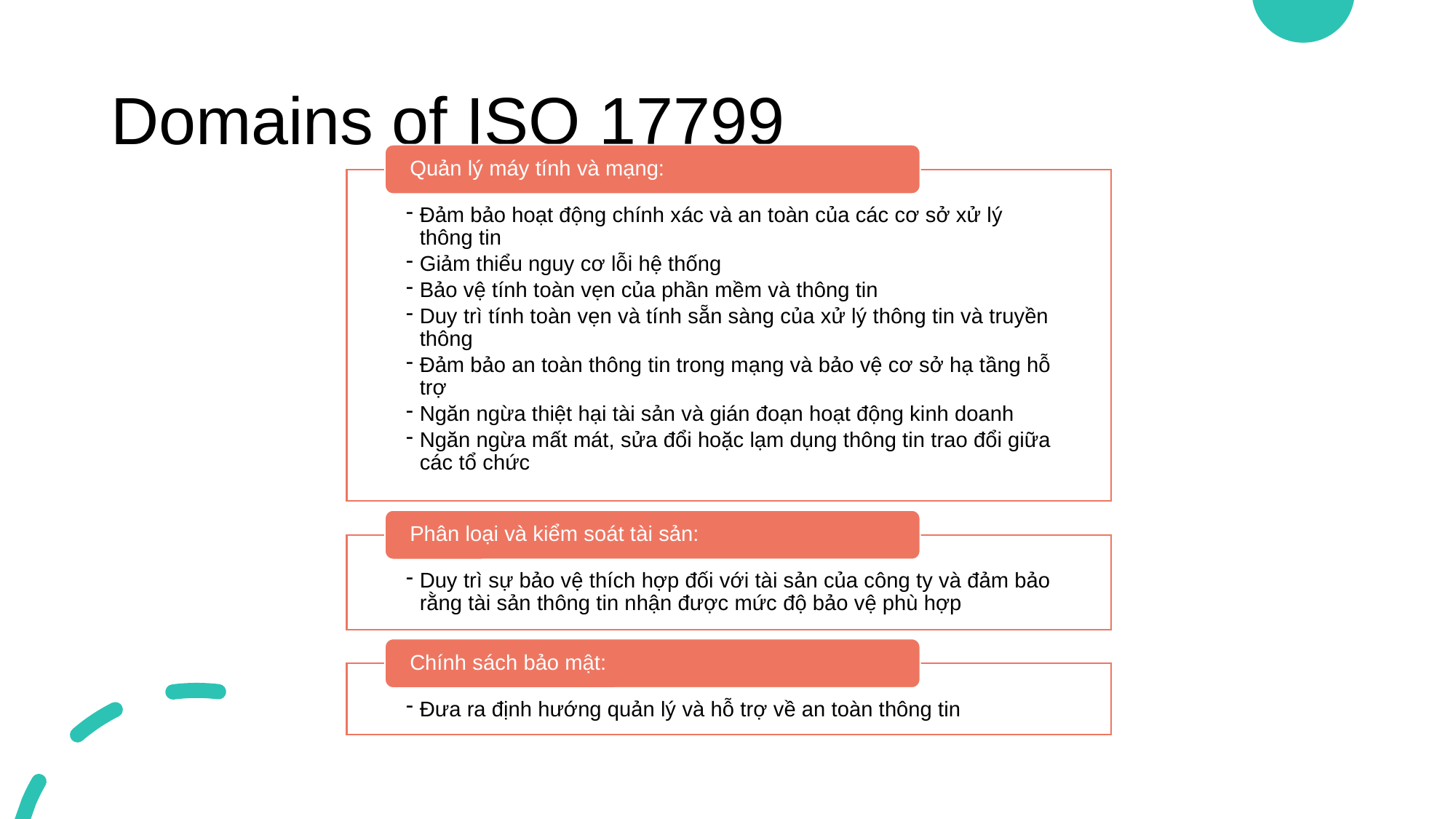

# Domains of ISO 17799
Đảm bảo hoạt động chính xác và an toàn của các cơ sở xử lý thông tin
Giảm thiểu nguy cơ lỗi hệ thống
Bảo vệ tính toàn vẹn của phần mềm và thông tin
Duy trì tính toàn vẹn và tính sẵn sàng của xử lý thông tin và truyền thông
Đảm bảo an toàn thông tin trong mạng và bảo vệ cơ sở hạ tầng hỗ trợ
Ngăn ngừa thiệt hại tài sản và gián đoạn hoạt động kinh doanh
Ngăn ngừa mất mát, sửa đổi hoặc lạm dụng thông tin trao đổi giữa các tổ chức
Quản lý máy tính và mạng:
Duy trì sự bảo vệ thích hợp đối với tài sản của công ty và đảm bảo rằng tài sản thông tin nhận được mức độ bảo vệ phù hợp
Phân loại và kiểm soát tài sản:
Đưa ra định hướng quản lý và hỗ trợ về an toàn thông tin
Chính sách bảo mật: